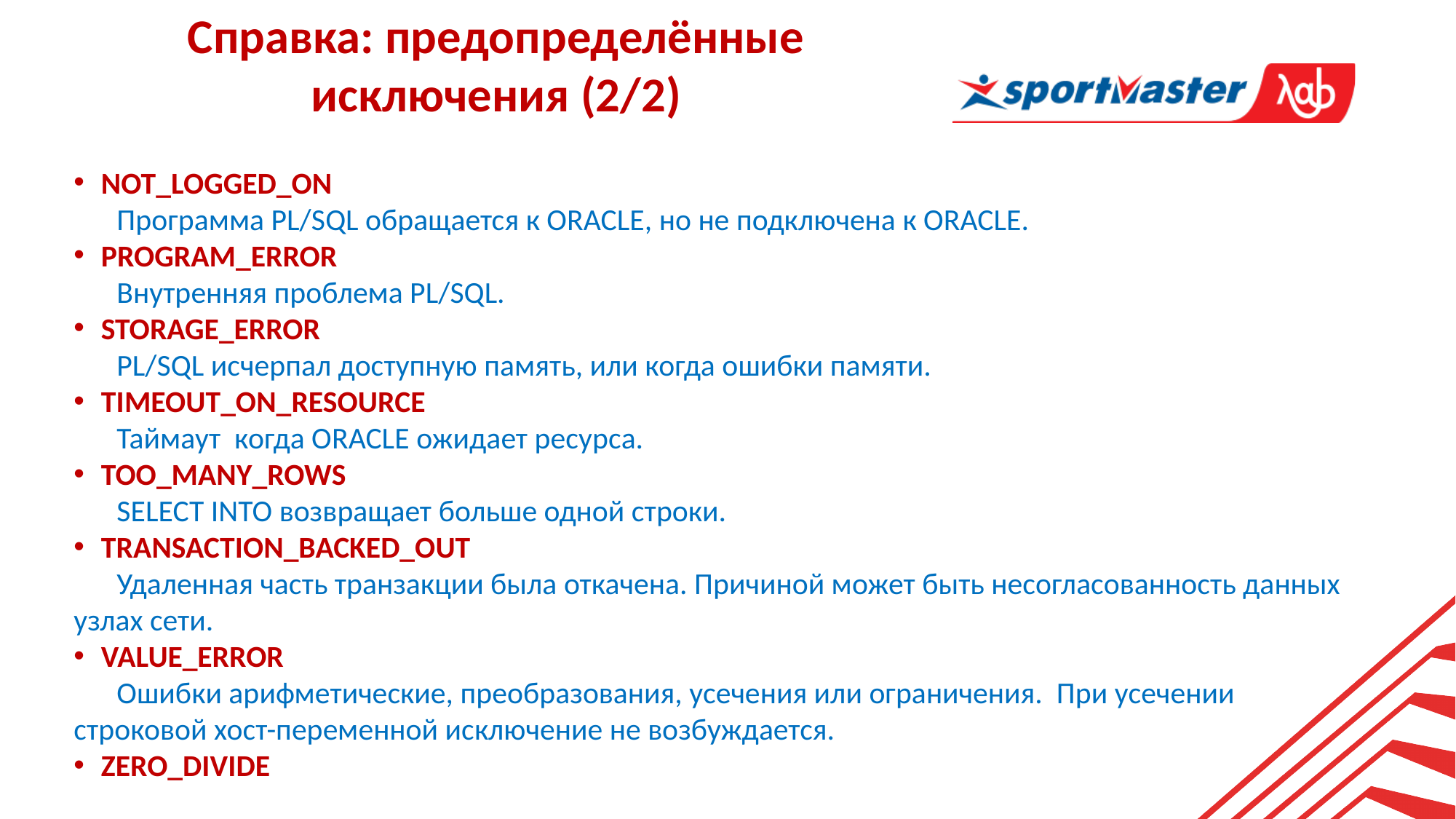

Справка: предопределённые исключения (2/2)
NOT_LOGGED_ON
Программа PL/SQL обращается к ORACLE, но не подключена к ORACLE.
PROGRAM_ERROR
Внутренняя проблема PL/SQL.
STORAGE_ERROR
PL/SQL исчерпал доступную память, или когда ошибки памяти.
TIMEOUT_ON_RESOURCE
Таймаут  когда ORACLE ожидает ресурса.
TOO_MANY_ROWS
SELECT INTO возвращает больше одной строки.
TRANSACTION_BACKED_OUT
Удаленная часть транзакции была откачена. Причиной может быть несогласованность данных  узлах сети.
VALUE_ERROR
Ошибки арифметические, преобразования, усечения или ограничения.  При усечении строковой хост-переменной исключение не возбуждается.
ZERO_DIVIDE